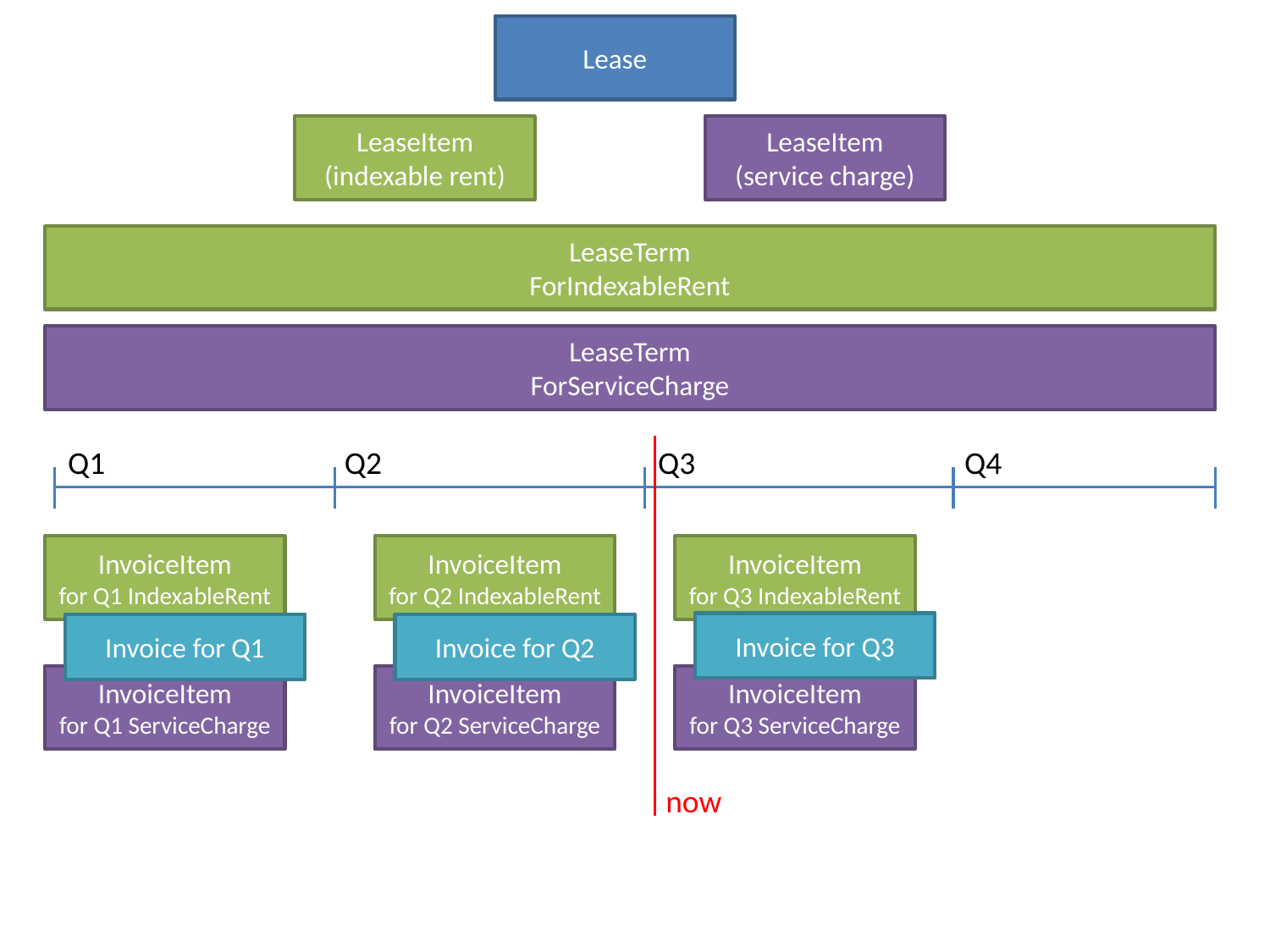

Lease
LeaseItem
(indexable rent)
LeaseItem
(service charge)
LeaseTerm
ForIndexableRent
LeaseTerm
ForServiceCharge
Q1
Q2
Q3
Q4
InvoiceItem
for Q1 IndexableRent
InvoiceItem
for Q2 IndexableRent
InvoiceItem
for Q3 IndexableRent
Invoice for Q3
Invoice for Q1
Invoice for Q2
InvoiceItem
for Q1 ServiceCharge
InvoiceItem
for Q2 ServiceCharge
InvoiceItem
for Q3 ServiceCharge
now